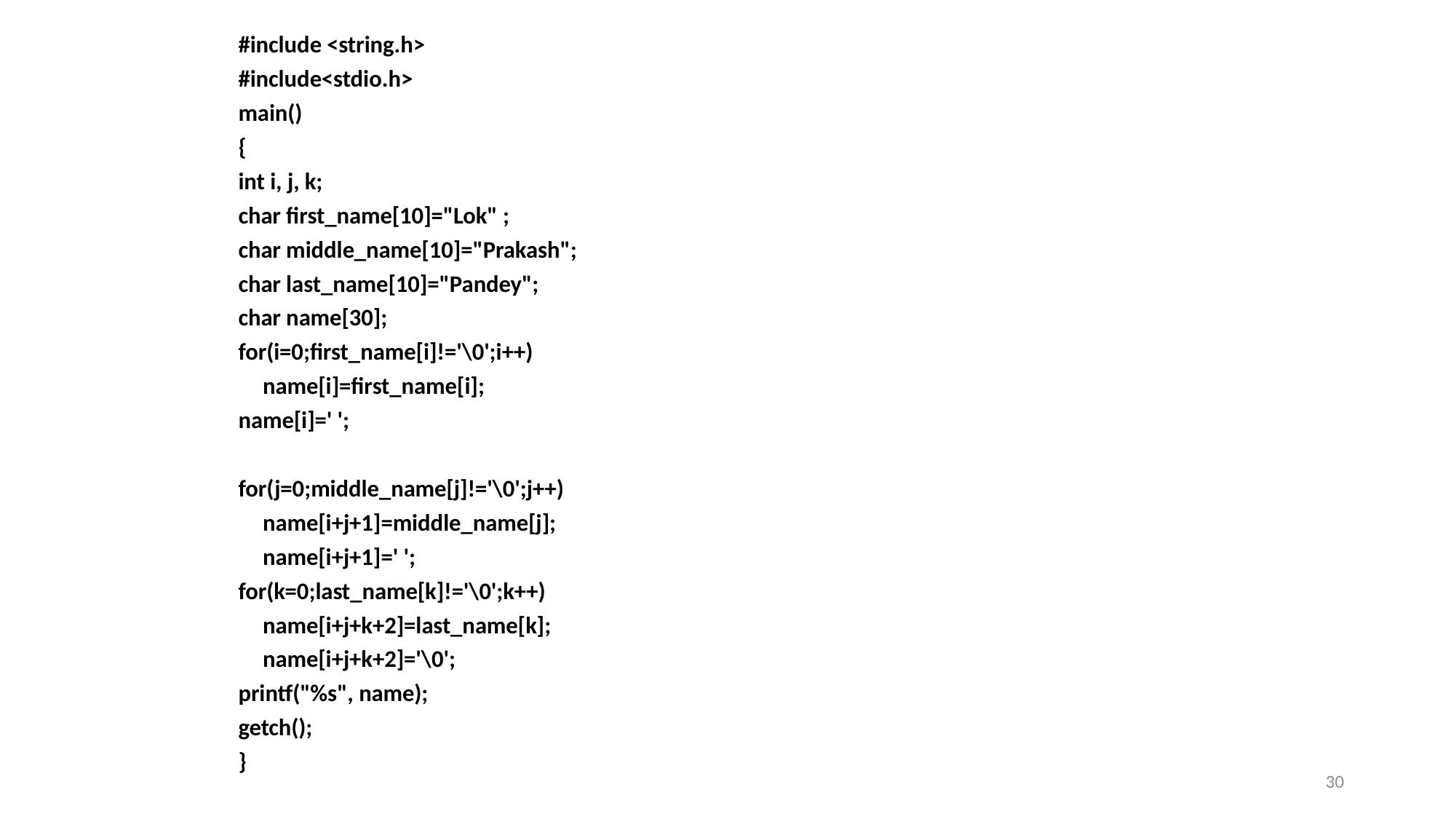

#include <string.h>
#include<stdio.h>
main()
{
int i, j, k;
char first_name[10]="Lok" ;
char middle_name[10]="Prakash";
char last_name[10]="Pandey";
char name[30];
for(i=0;first_name[i]!='\0';i++)
	name[i]=first_name[i];
name[i]=' ';

for(j=0;middle_name[j]!='\0';j++)
		name[i+j+1]=middle_name[j];
	name[i+j+1]=' ';
for(k=0;last_name[k]!='\0';k++)
		name[i+j+k+2]=last_name[k];
	name[i+j+k+2]='\0';
printf("%s", name);
getch();
}
30